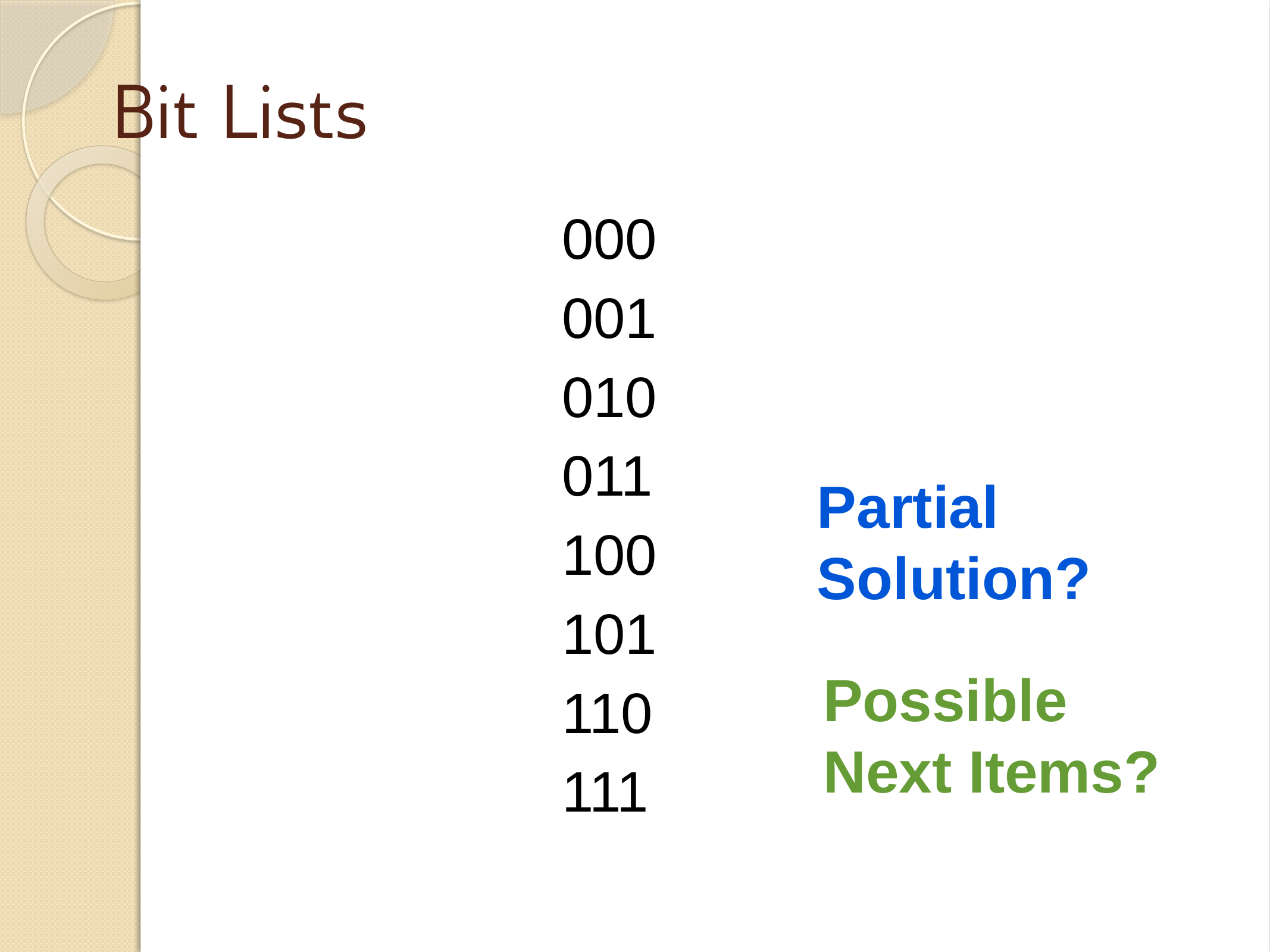

# Bit Lists
000
001
010
011
100
101
110
111
Partial Solution?
Possible Next Items?